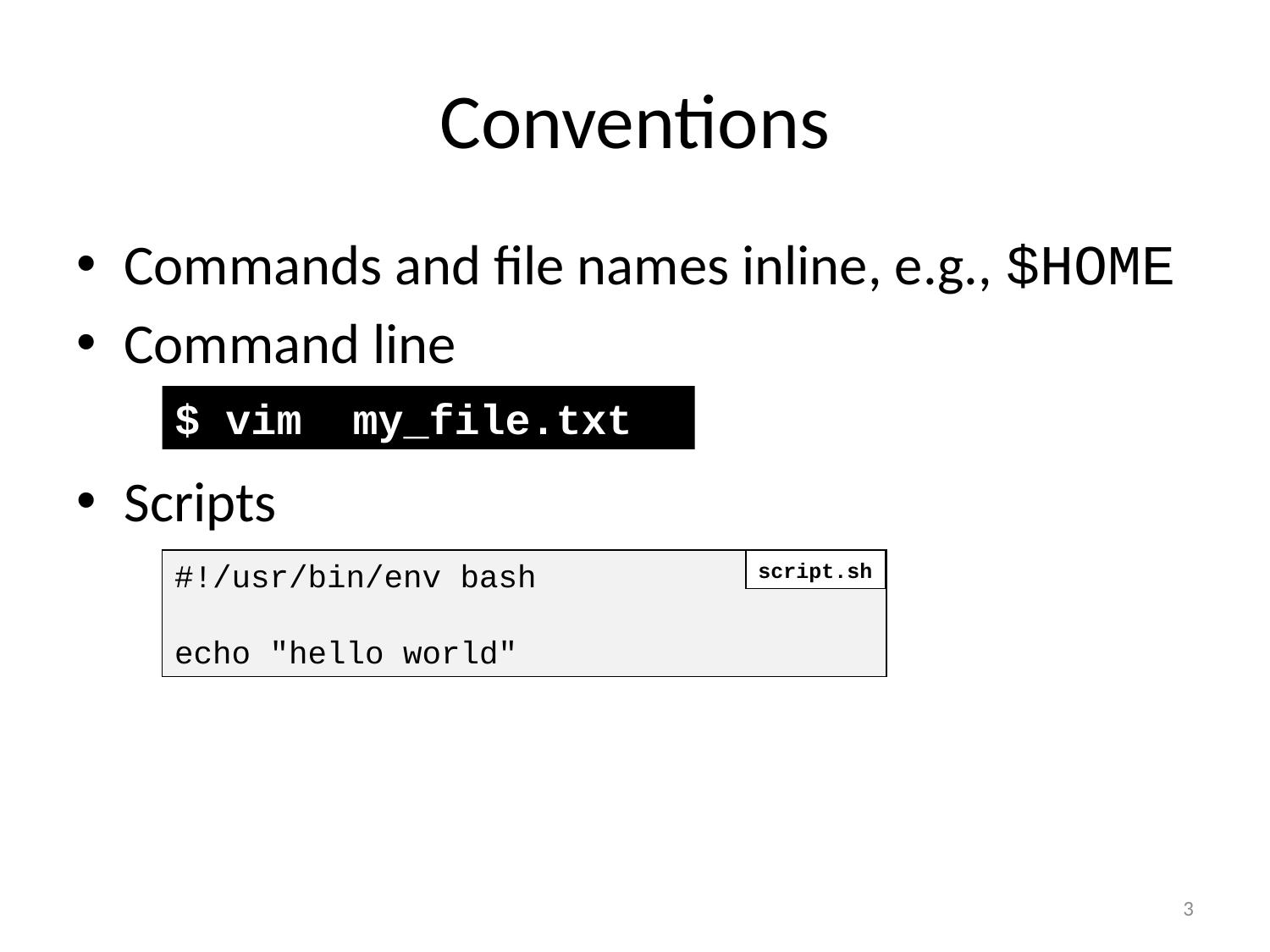

# Conventions
Commands and file names inline, e.g., $HOME
Command line

Scripts
$ vim  my_file.txt
#!/usr/bin/env bash

echo "hello world"
script.sh
3